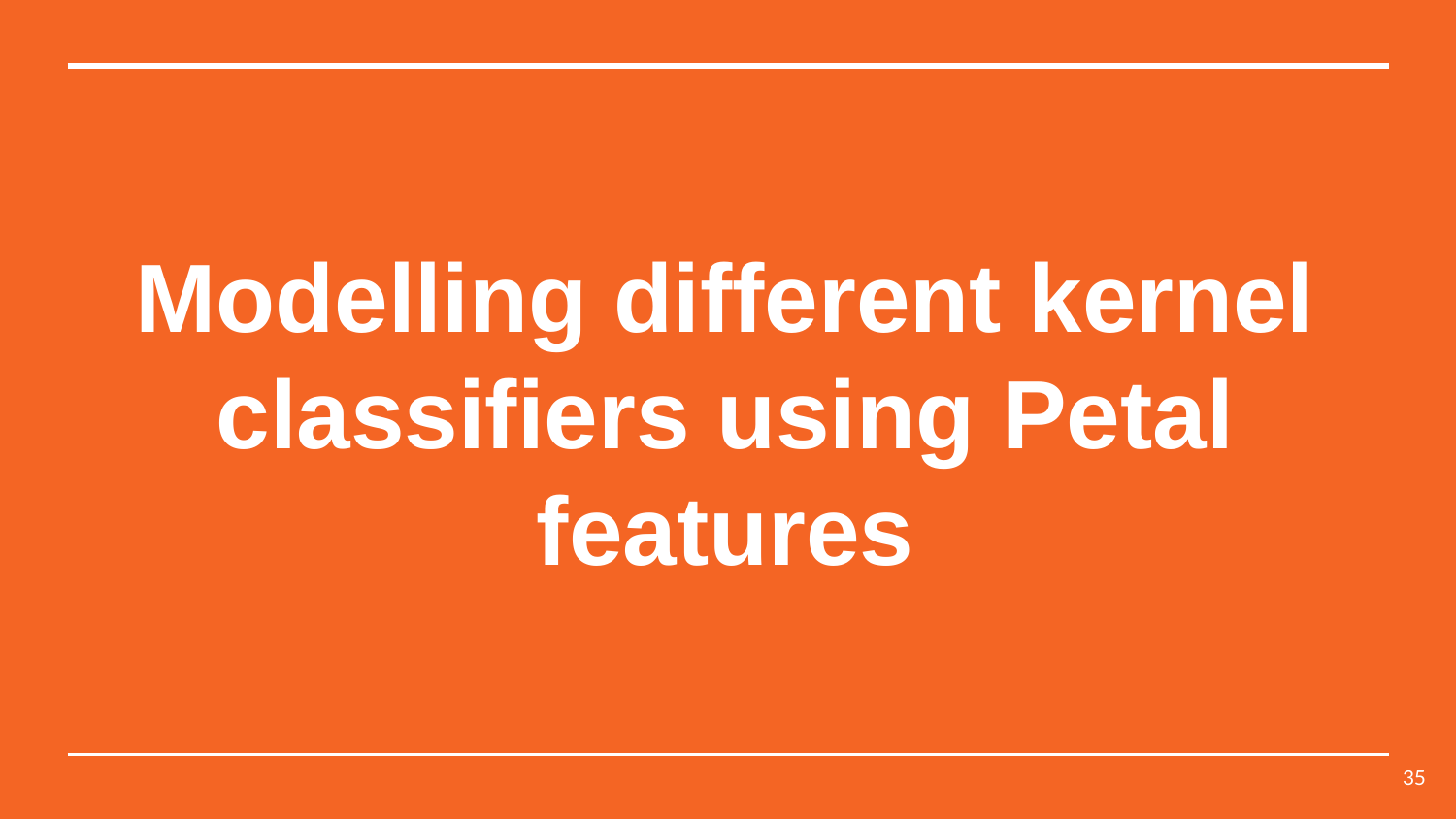

# Modelling different kernel classifiers using Petal features
35